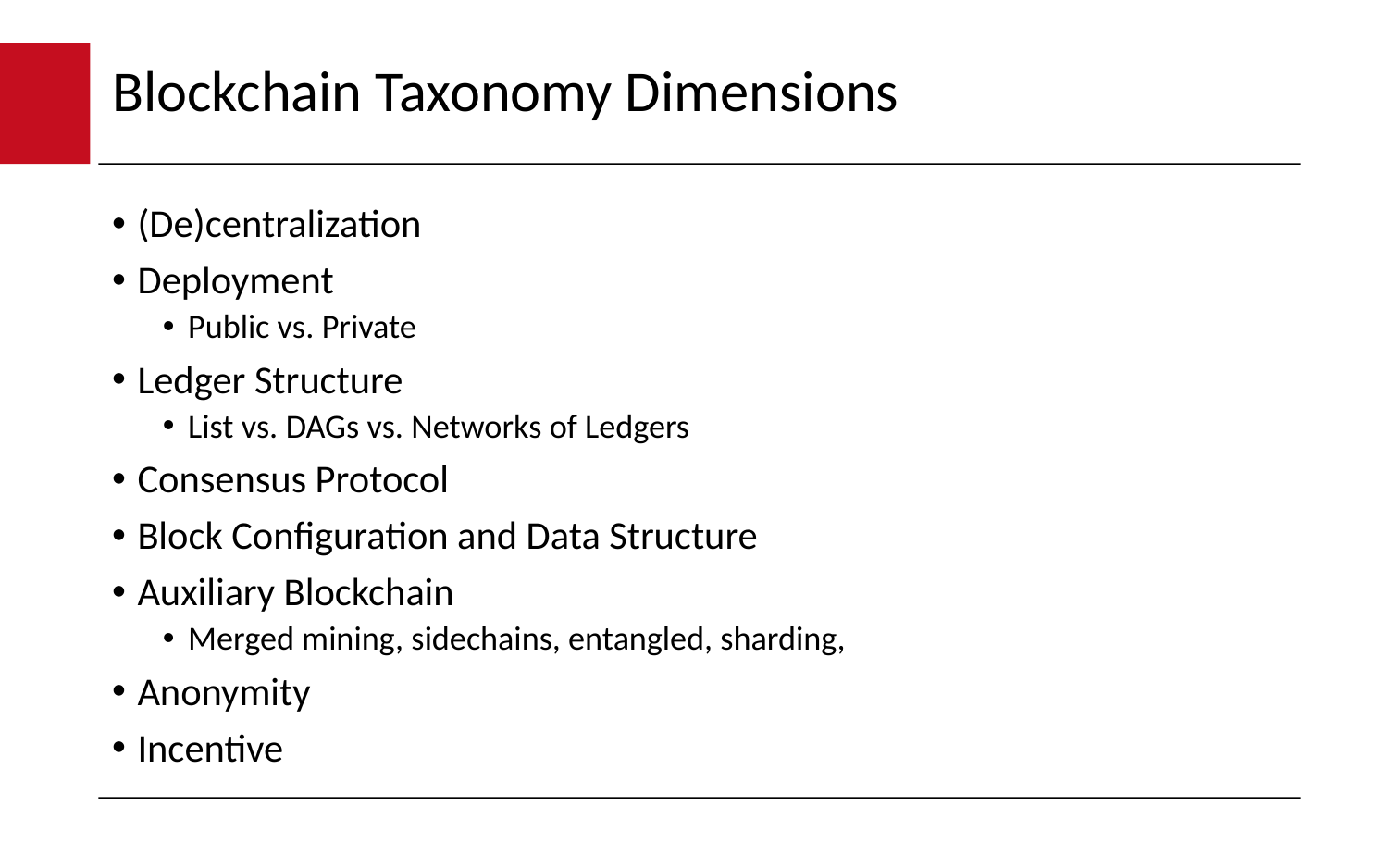

# Blockchain Taxonomy Dimensions
(De)centralization
Deployment
Public vs. Private
Ledger Structure
List vs. DAGs vs. Networks of Ledgers
Consensus Protocol
Block Configuration and Data Structure
Auxiliary Blockchain
Merged mining, sidechains, entangled, sharding,
Anonymity
Incentive